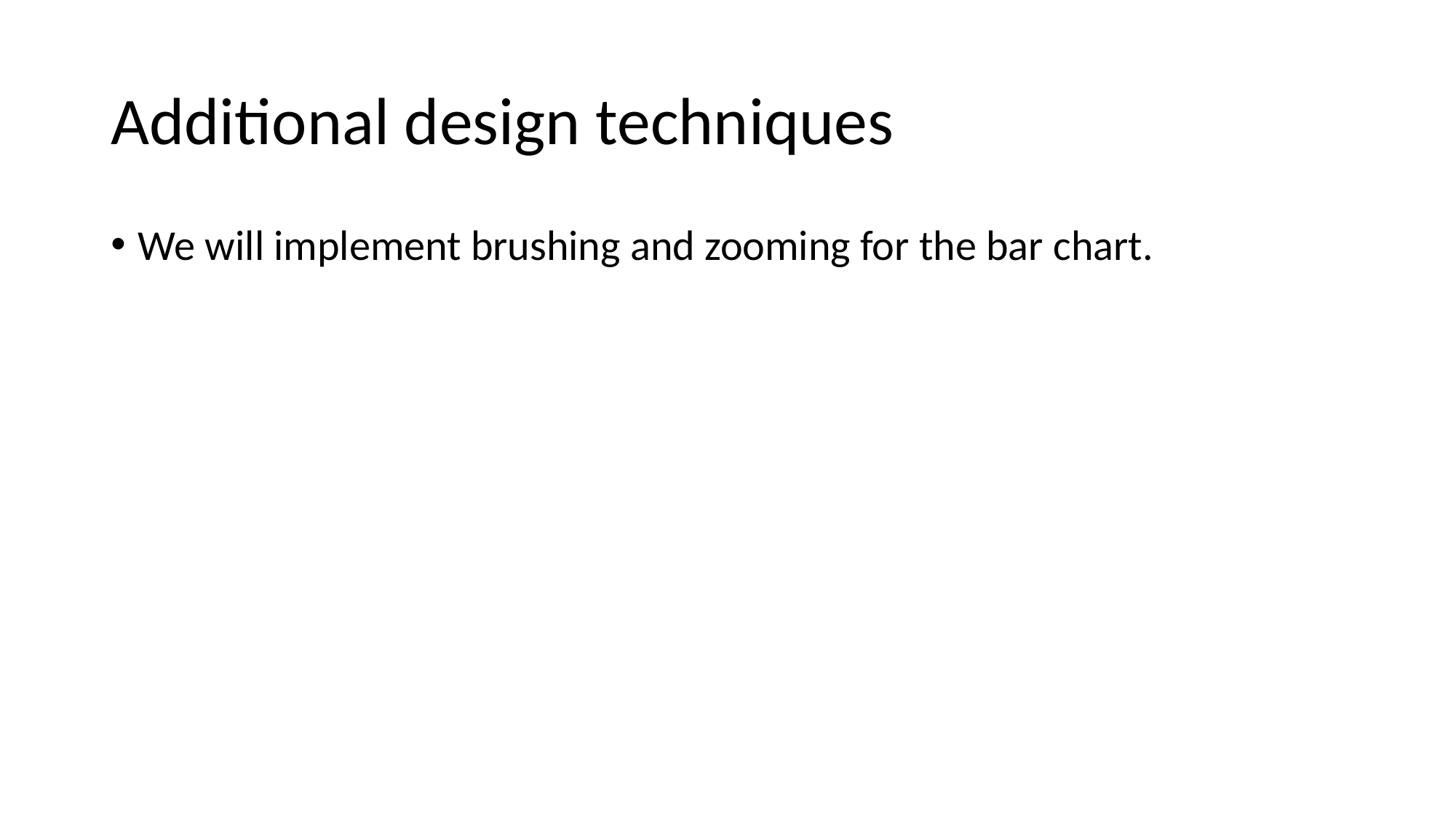

# Additional design techniques
We will implement brushing and zooming for the bar chart.